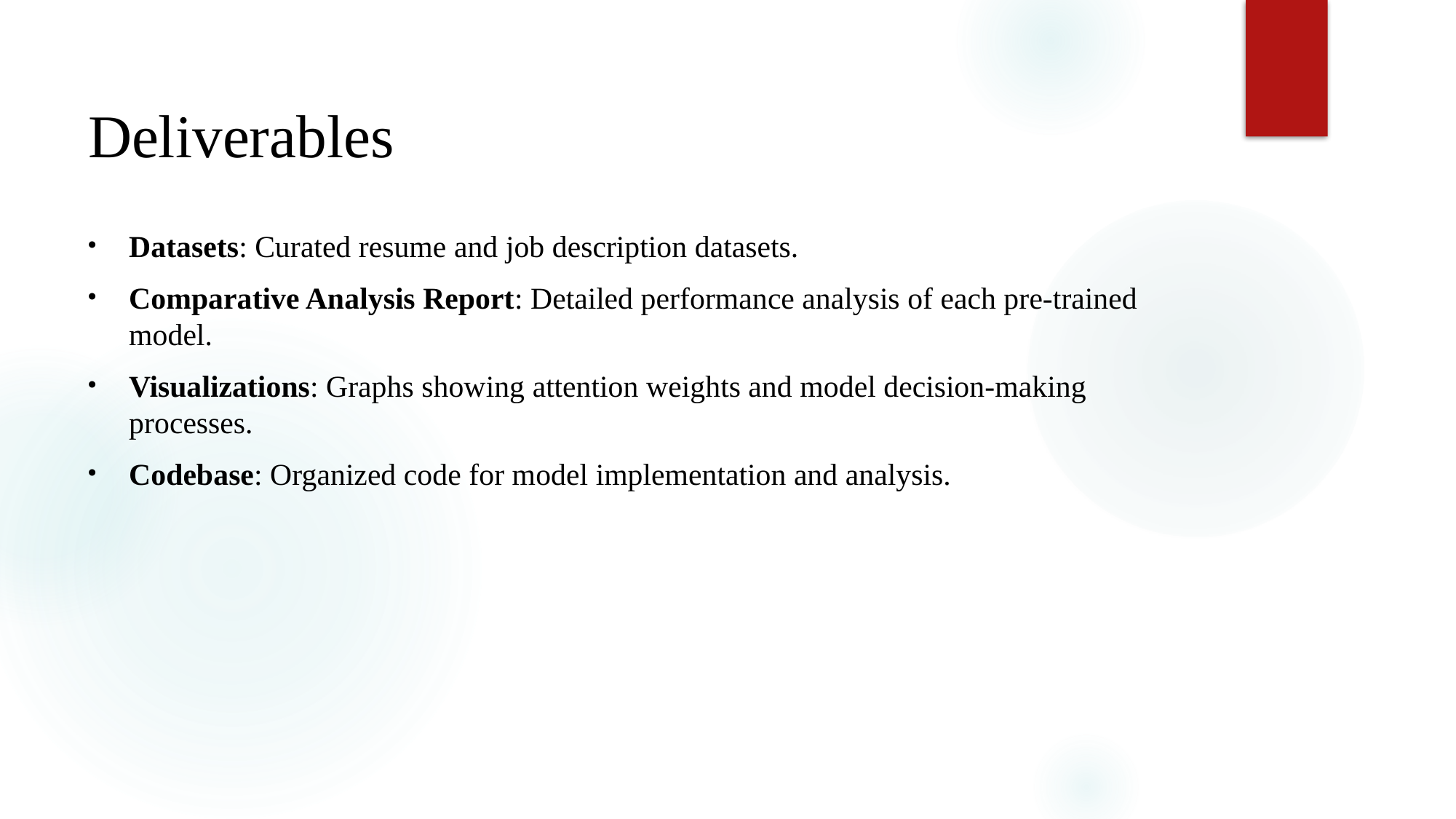

# Deliverables
Datasets: Curated resume and job description datasets.
Comparative Analysis Report: Detailed performance analysis of each pre-trained model.
Visualizations: Graphs showing attention weights and model decision-making processes.
Codebase: Organized code for model implementation and analysis.

|  |
| --- |